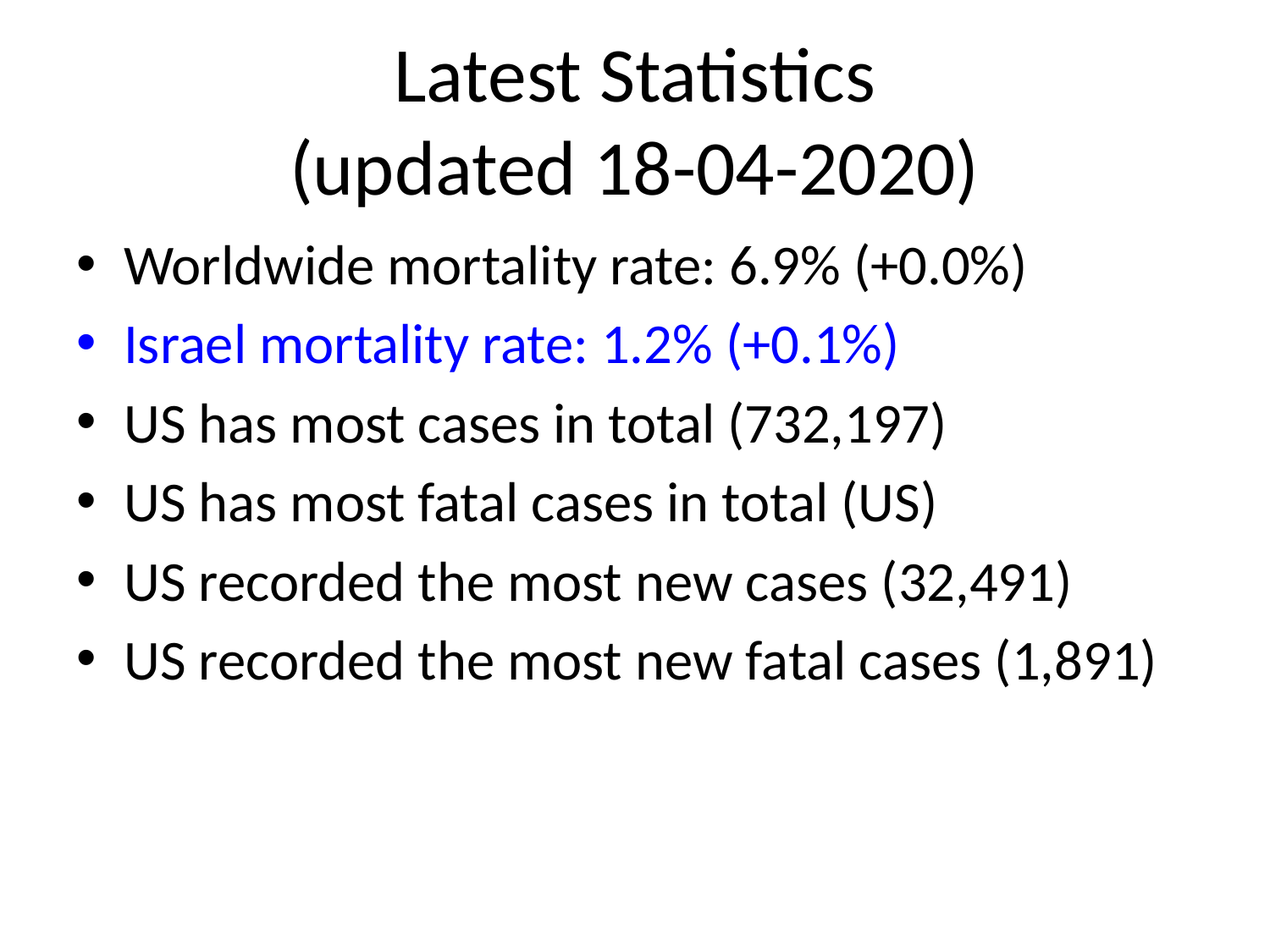

# Latest Statistics
(updated 18-04-2020)
Worldwide mortality rate: 6.9% (+0.0%)
Israel mortality rate: 1.2% (+0.1%)
US has most cases in total (732,197)
US has most fatal cases in total (US)
US recorded the most new cases (32,491)
US recorded the most new fatal cases (1,891)